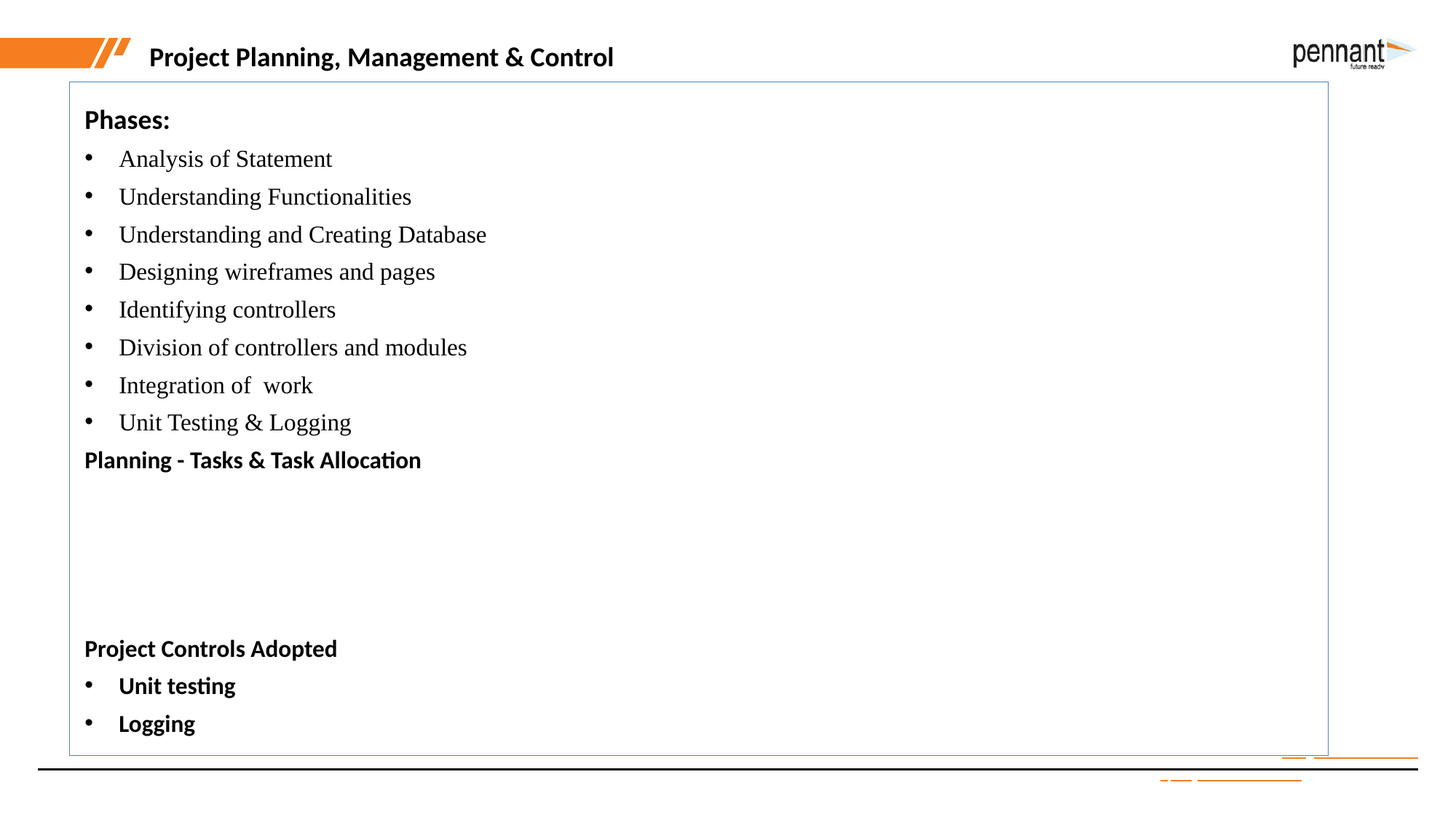

Project Planning, Management & Control
Phases:
Analysis of Statement
Understanding Functionalities
Understanding and Creating Database
Designing wireframes and pages
Identifying controllers
Division of controllers and modules
Integration of  work
Unit Testing & Logging
Planning - Tasks & Task Allocation

Project Controls Adopted
Unit testing
Logging